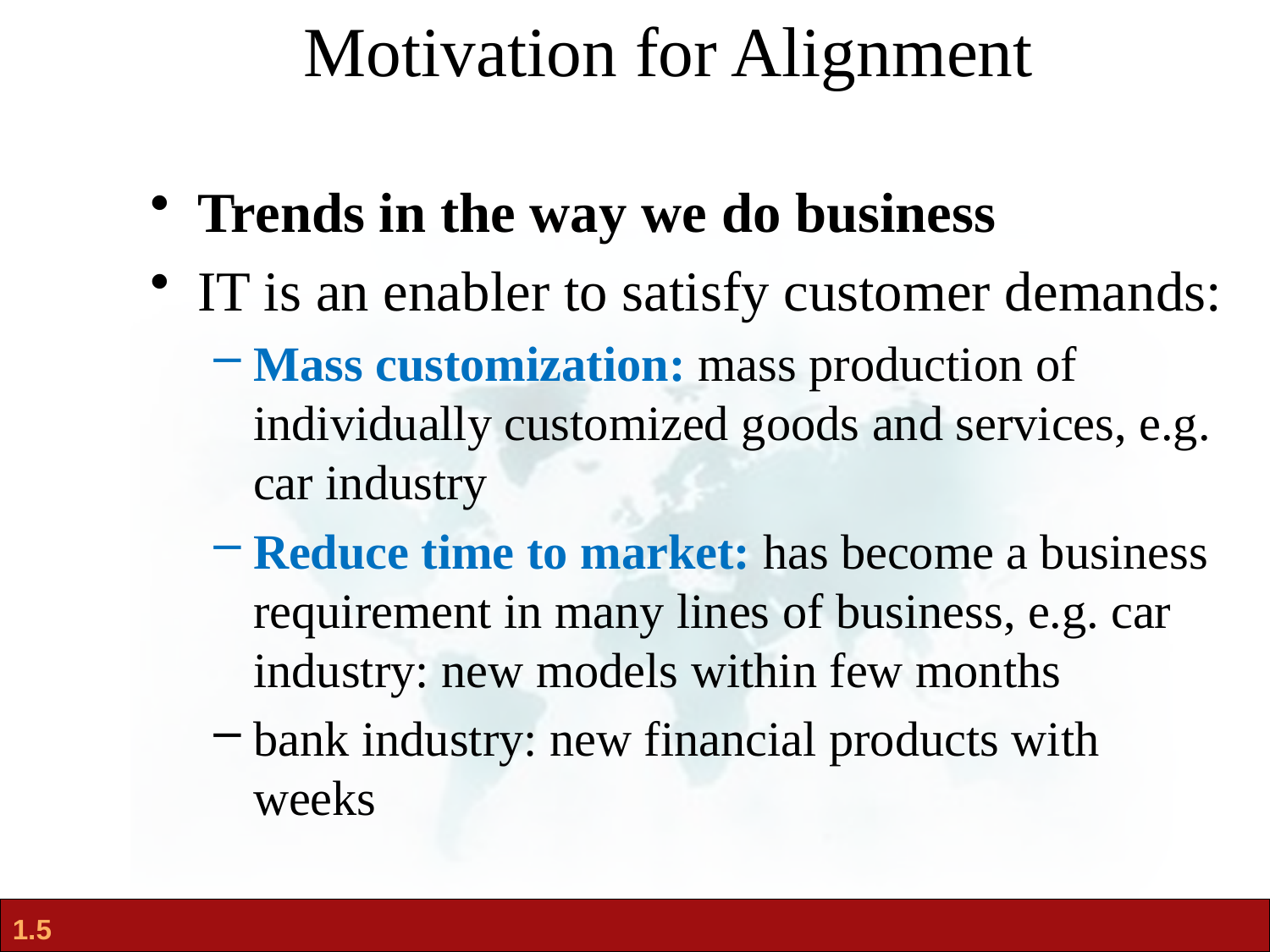

# Motivation for Alignment
Trends in the way we do business
IT is an enabler to satisfy customer demands:
Mass customization: mass production of individually customized goods and services, e.g. car industry
Reduce time to market: has become a business requirement in many lines of business, e.g. car industry: new models within few months
bank industry: new financial products with weeks